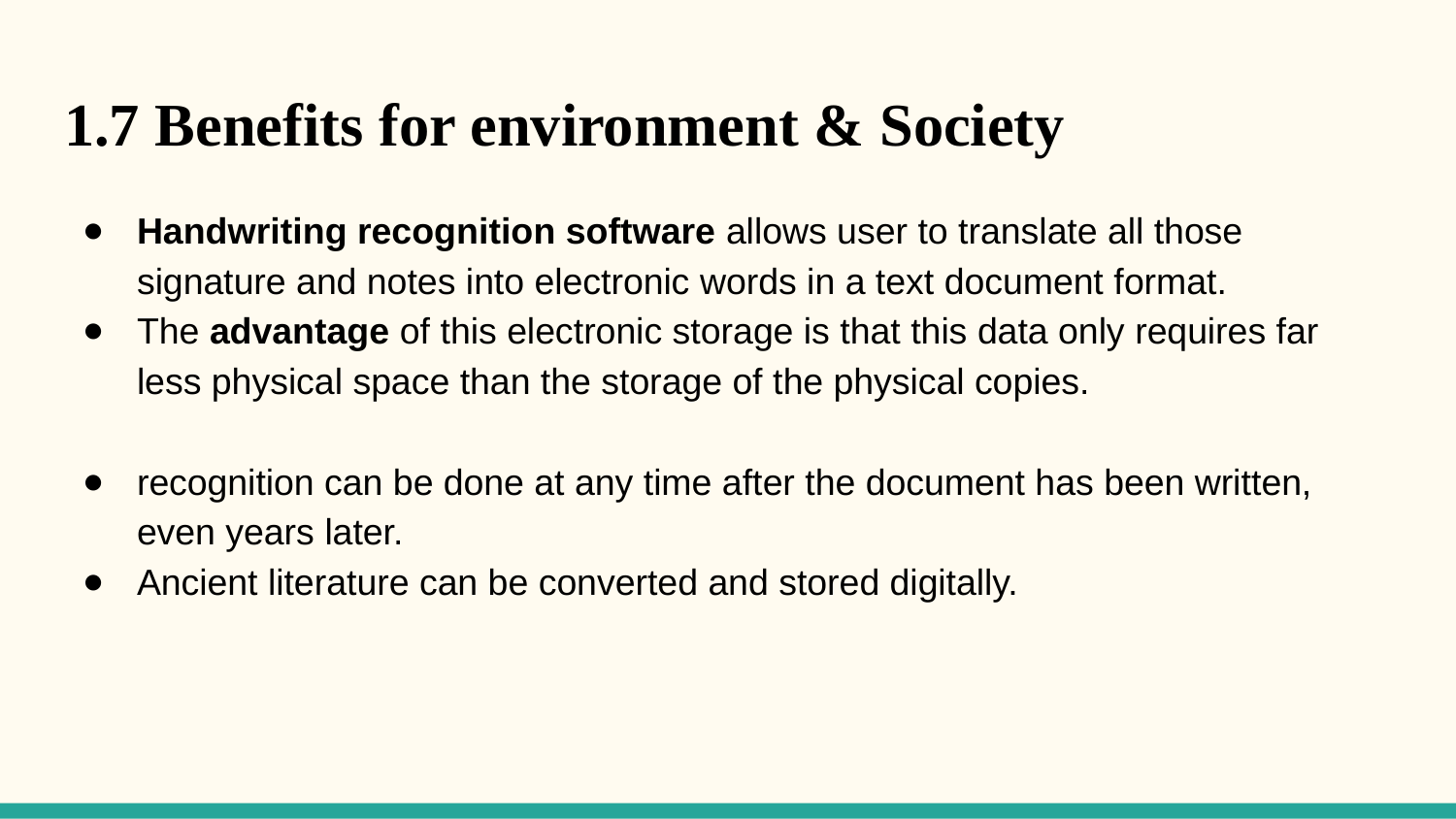

# 1.7 Benefits for environment & Society
Handwriting recognition software allows user to translate all those signature and notes into electronic words in a text document format.
The advantage of this electronic storage is that this data only requires far less physical space than the storage of the physical copies.
recognition can be done at any time after the document has been written, even years later.
Ancient literature can be converted and stored digitally.